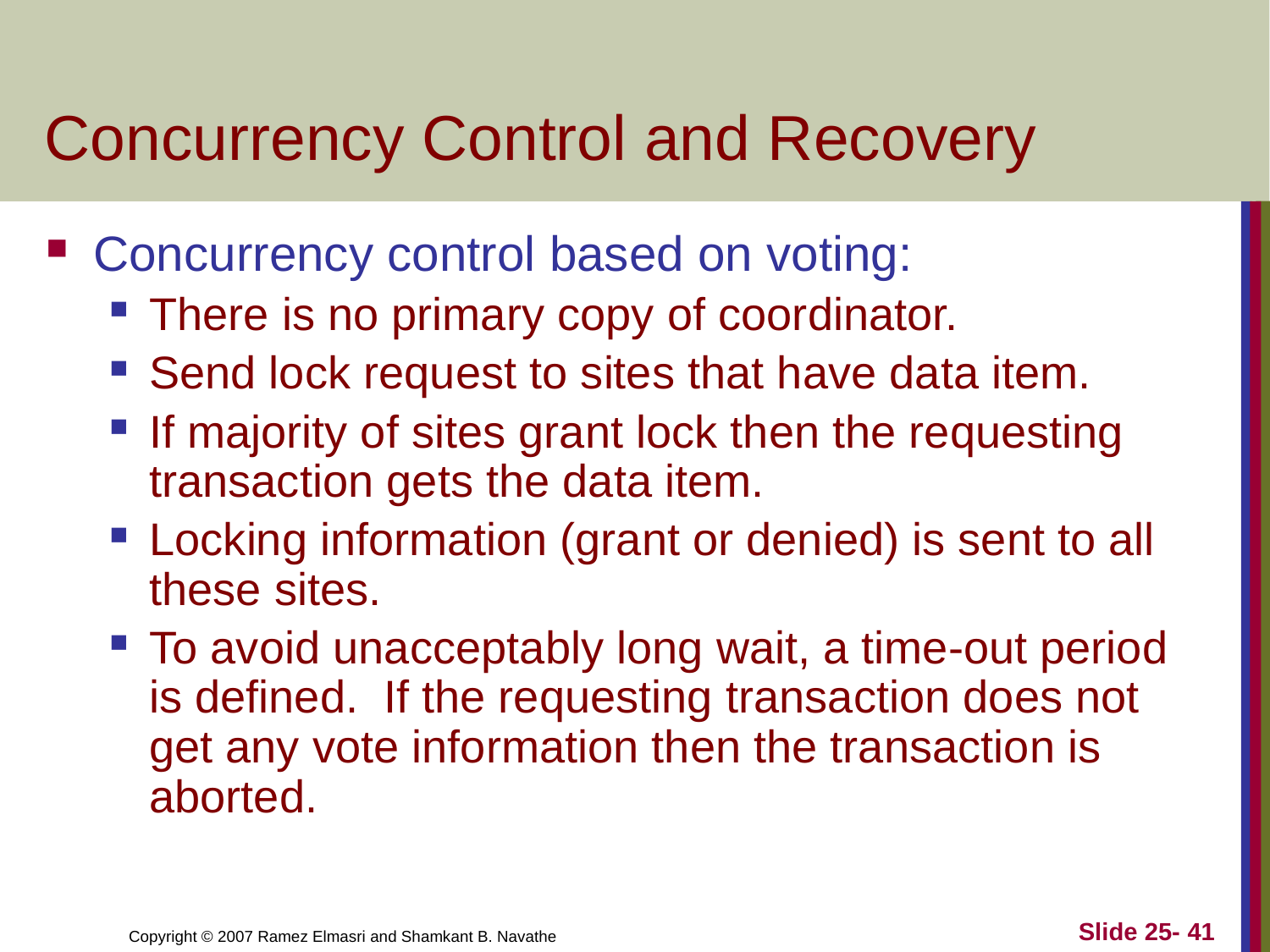

# Concurrency Control and Recovery
Concurrency control based on voting:
There is no primary copy of coordinator.
Send lock request to sites that have data item.
If majority of sites grant lock then the requesting transaction gets the data item.
Locking information (grant or denied) is sent to all these sites.
To avoid unacceptably long wait, a time-out period is defined.  If the requesting transaction does not get any vote information then the transaction is aborted.
Slide 25- 41